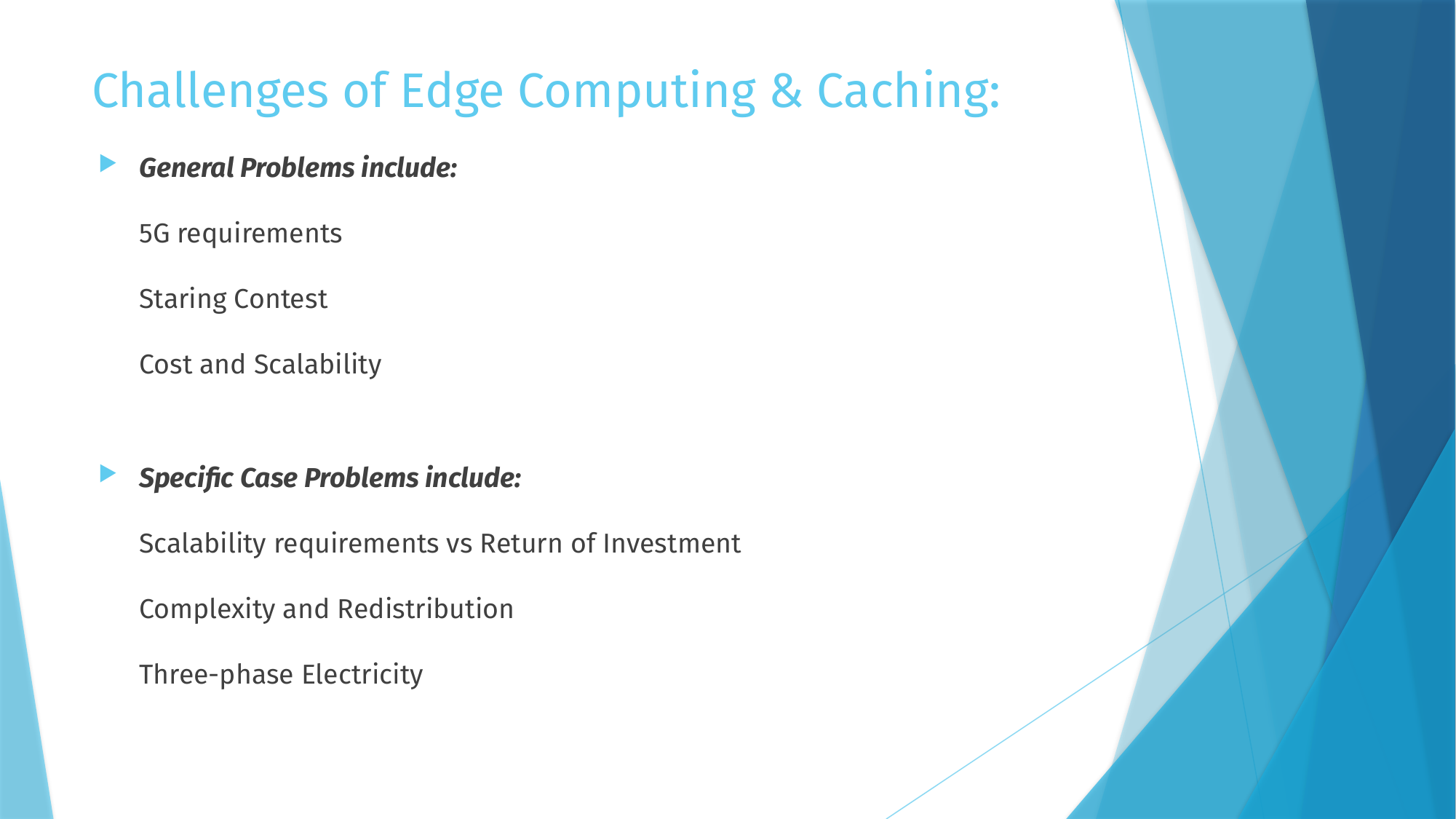

# Challenges of Edge Computing & Caching:
General Problems include:
5G requirements
Staring Contest
Cost and Scalability
Specific Case Problems include:
Scalability requirements vs Return of Investment
Complexity and Redistribution
Three-phase Electricity